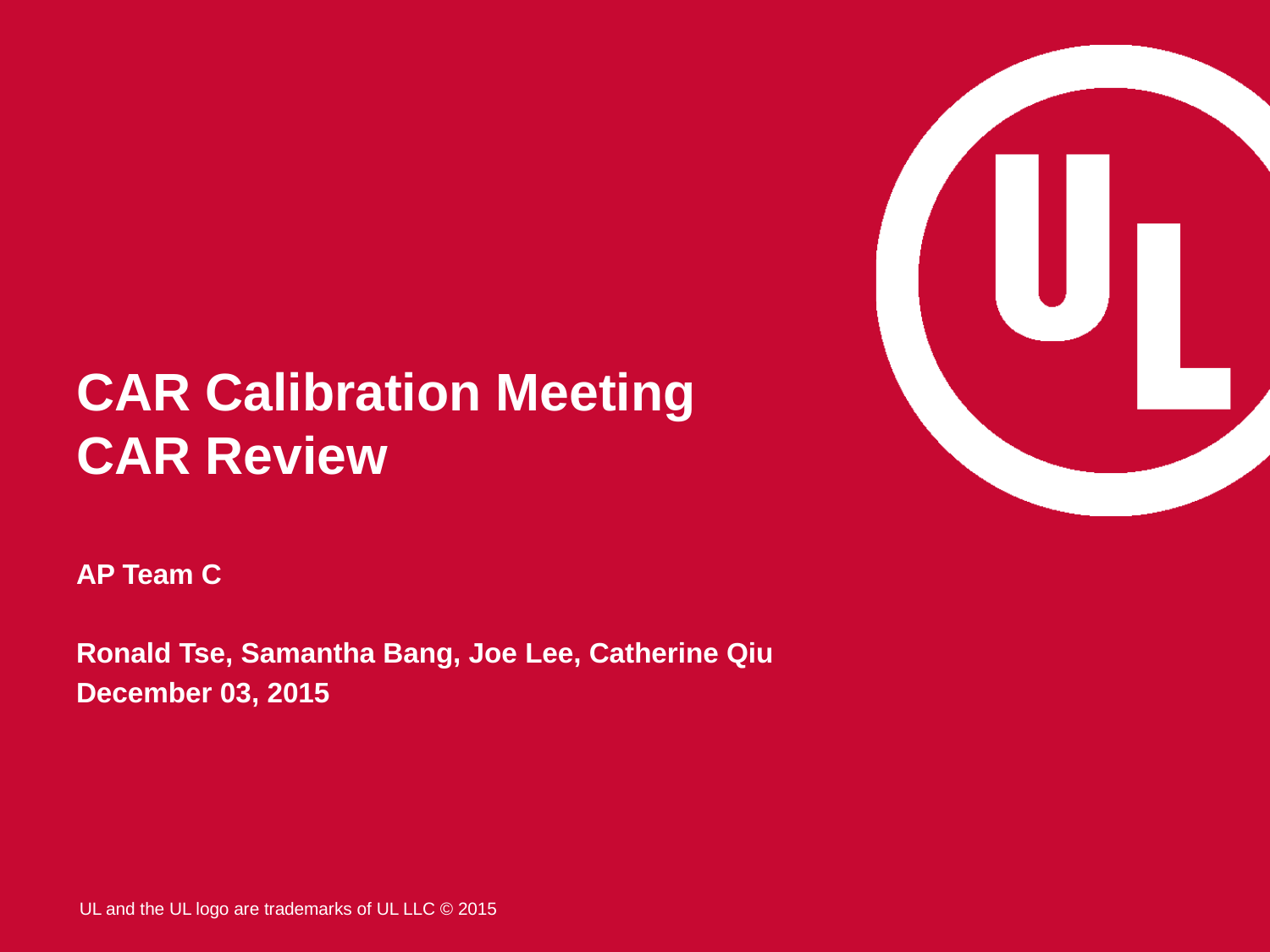

# CAR Calibration Meeting CAR Review
AP Team C

Ronald Tse, Samantha Bang, Joe Lee, Catherine Qiu
December 03, 2015